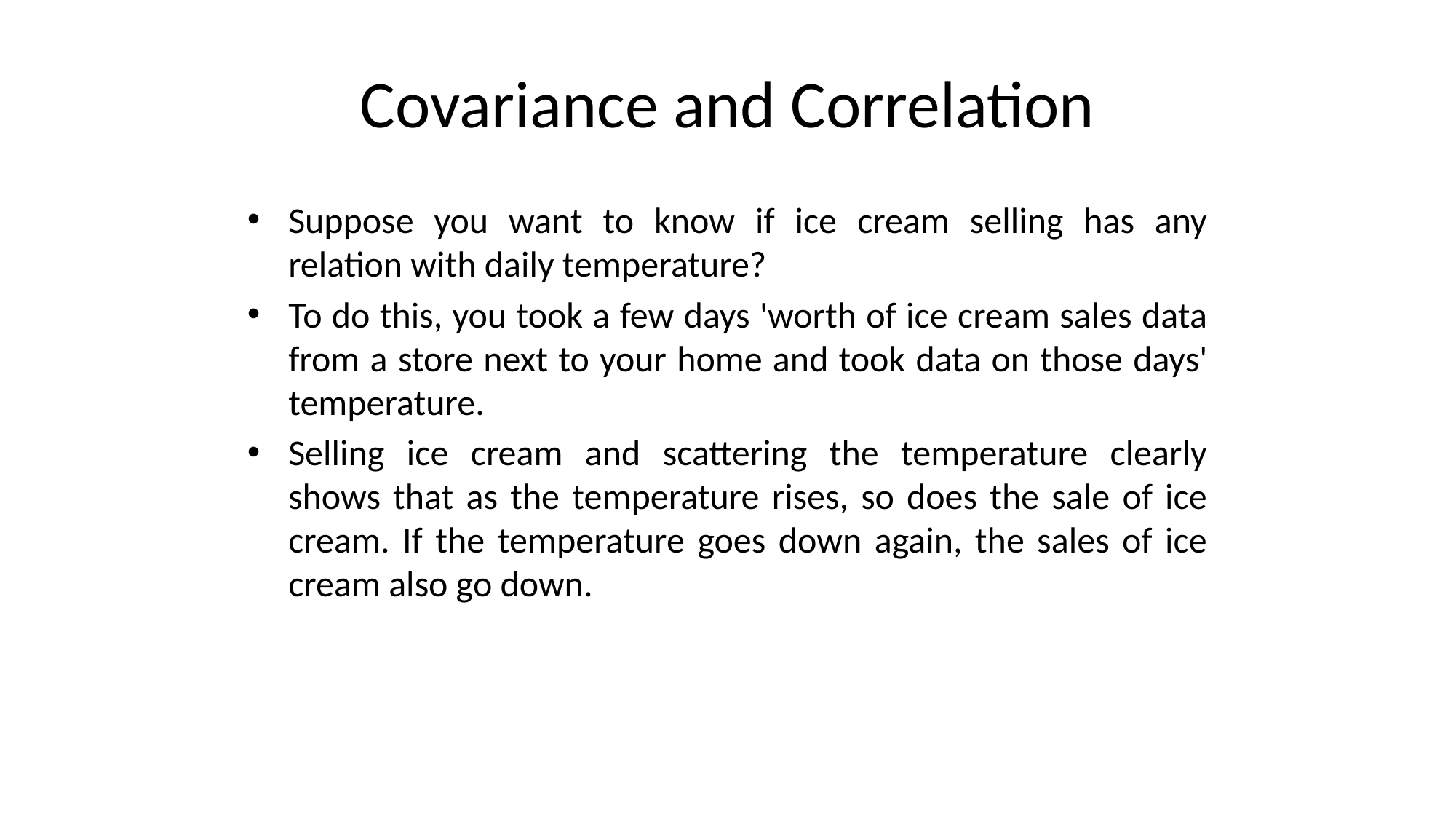

# Covariance and Correlation
Suppose you want to know if ice cream selling has any relation with daily temperature?
To do this, you took a few days 'worth of ice cream sales data from a store next to your home and took data on those days' temperature.
Selling ice cream and scattering the temperature clearly shows that as the temperature rises, so does the sale of ice cream. If the temperature goes down again, the sales of ice cream also go down.